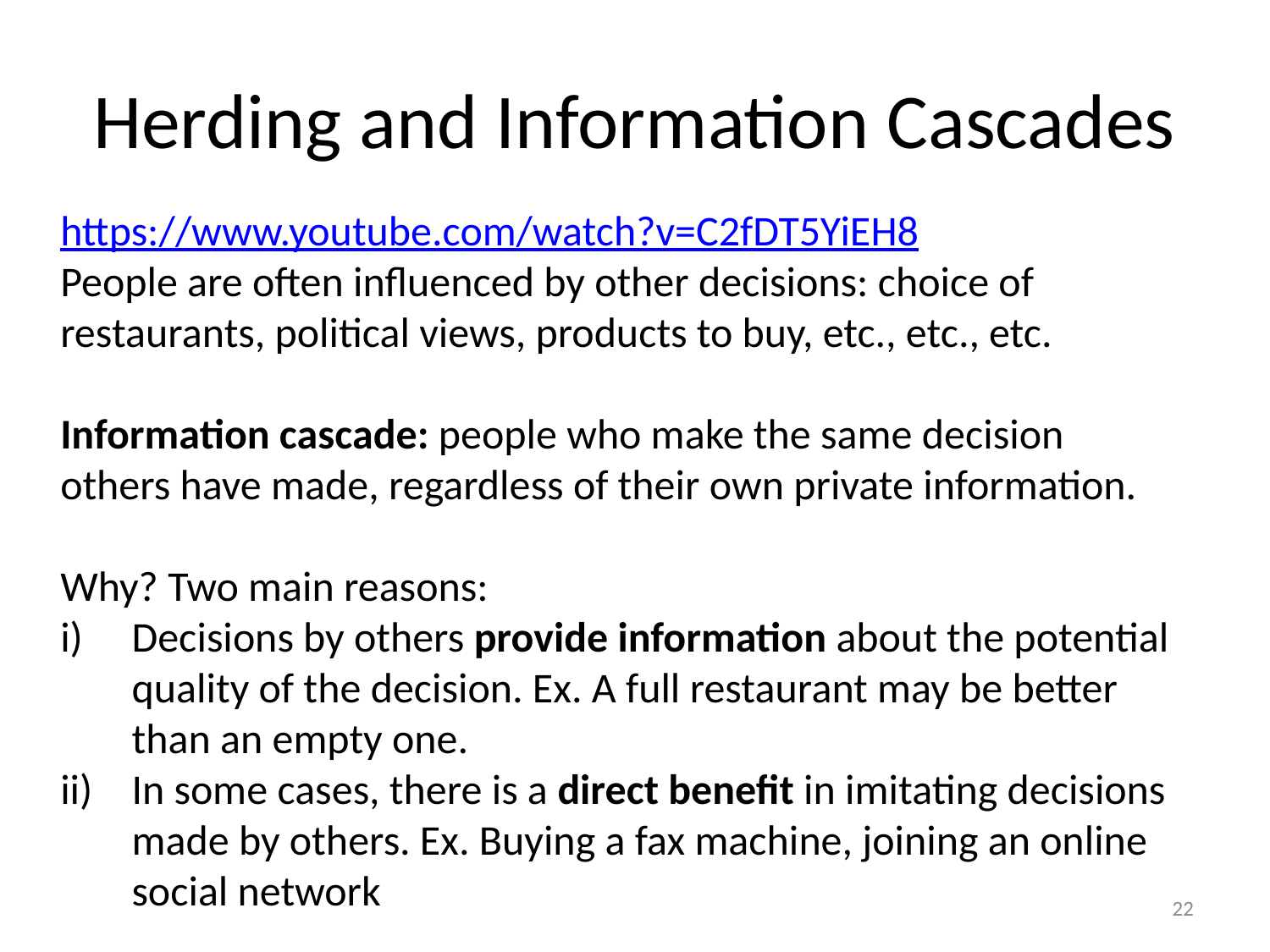

# Herding and Information Cascades
https://www.youtube.com/watch?v=C2fDT5YiEH8
People are often influenced by other decisions: choice of restaurants, political views, products to buy, etc., etc., etc.

Information cascade: people who make the same decision others have made, regardless of their own private information.

Why? Two main reasons:
Decisions by others provide information about the potential quality of the decision. Ex. A full restaurant may be better than an empty one.
In some cases, there is a direct benefit in imitating decisions made by others. Ex. Buying a fax machine, joining an online social network

22